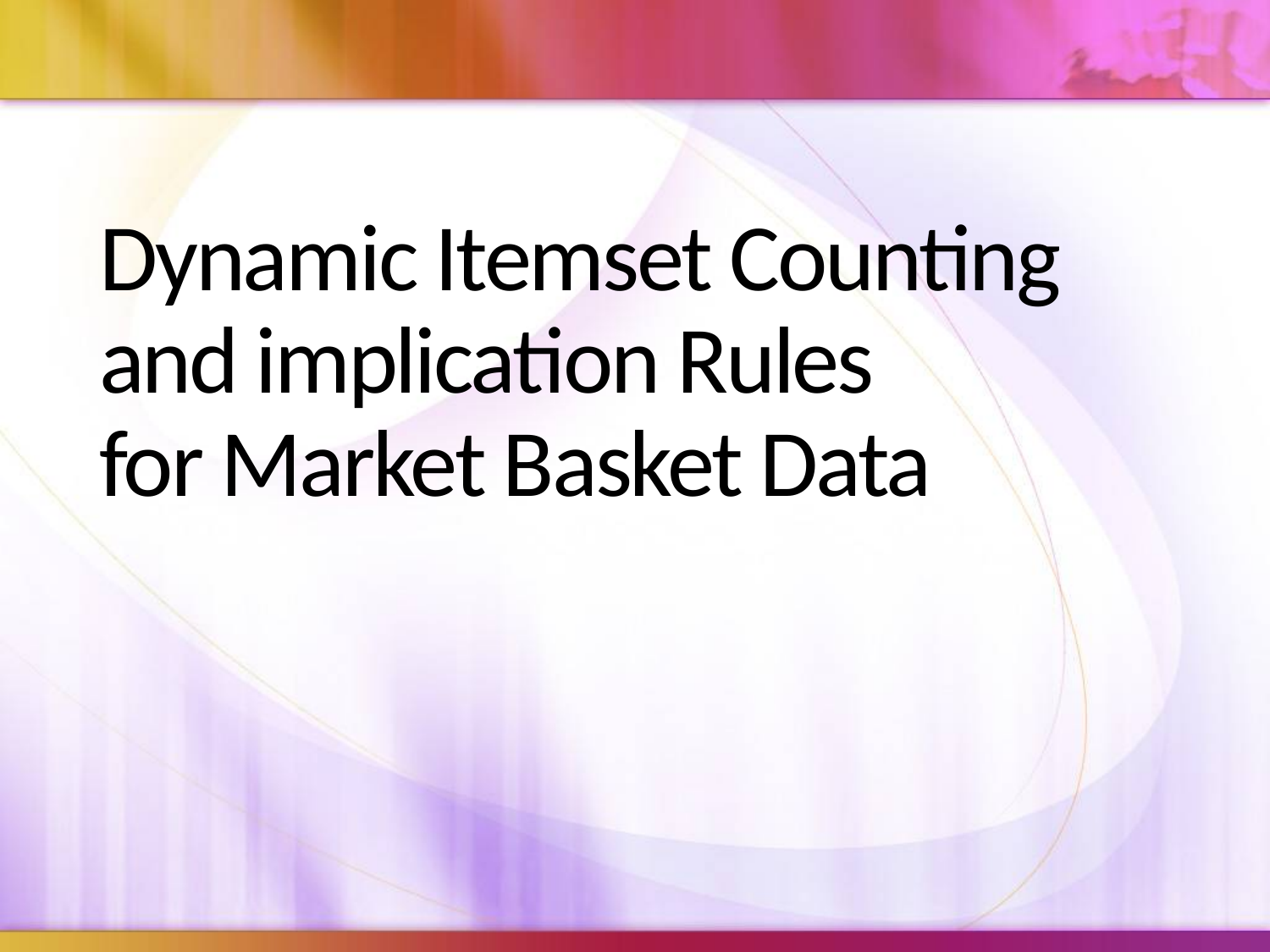

# Dynamic Itemset Counting and implication Rules for Market Basket Data